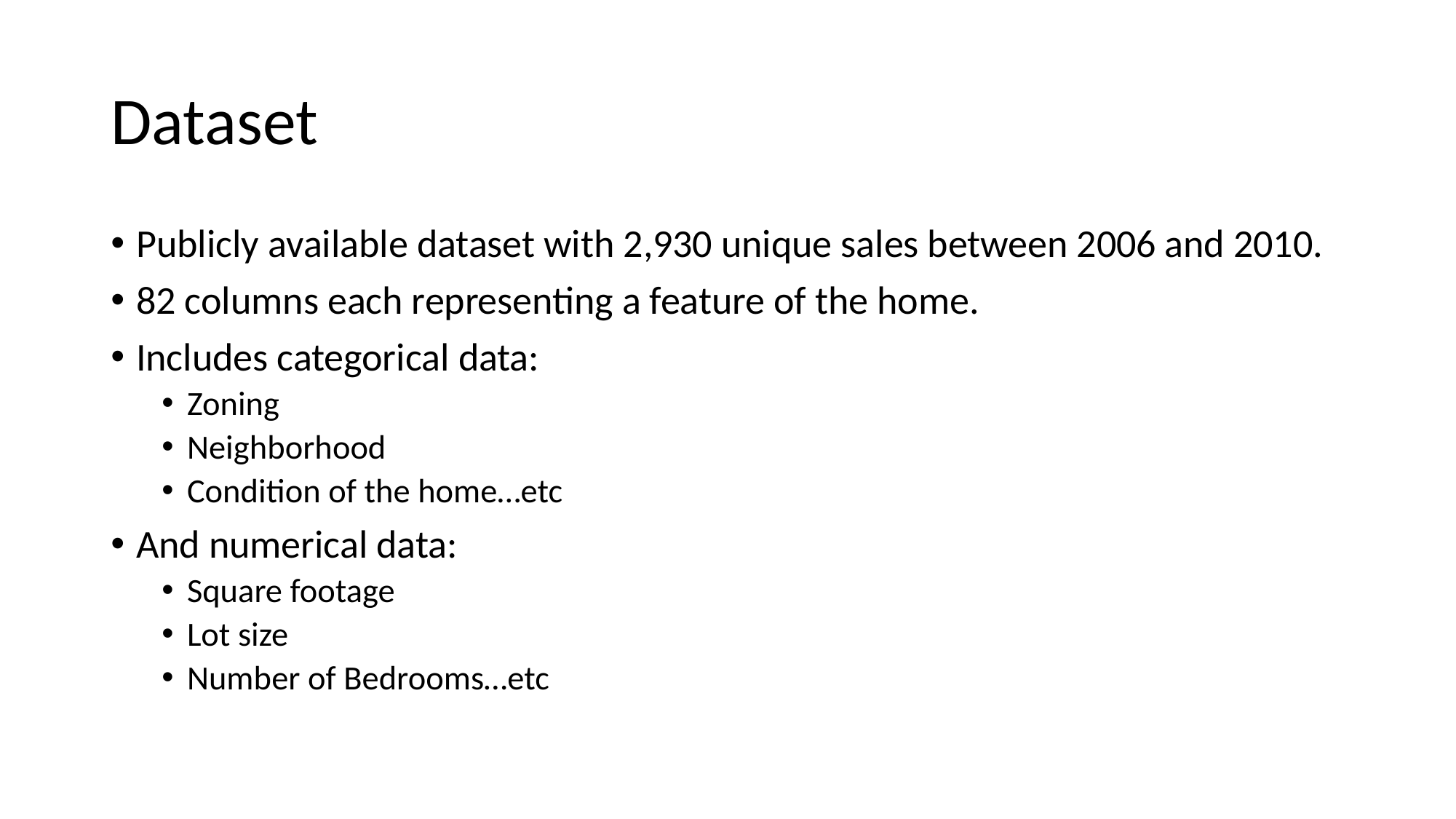

# Dataset
Publicly available dataset with 2,930 unique sales between 2006 and 2010.
82 columns each representing a feature of the home.
Includes categorical data:
Zoning
Neighborhood
Condition of the home…etc
And numerical data:
Square footage
Lot size
Number of Bedrooms…etc